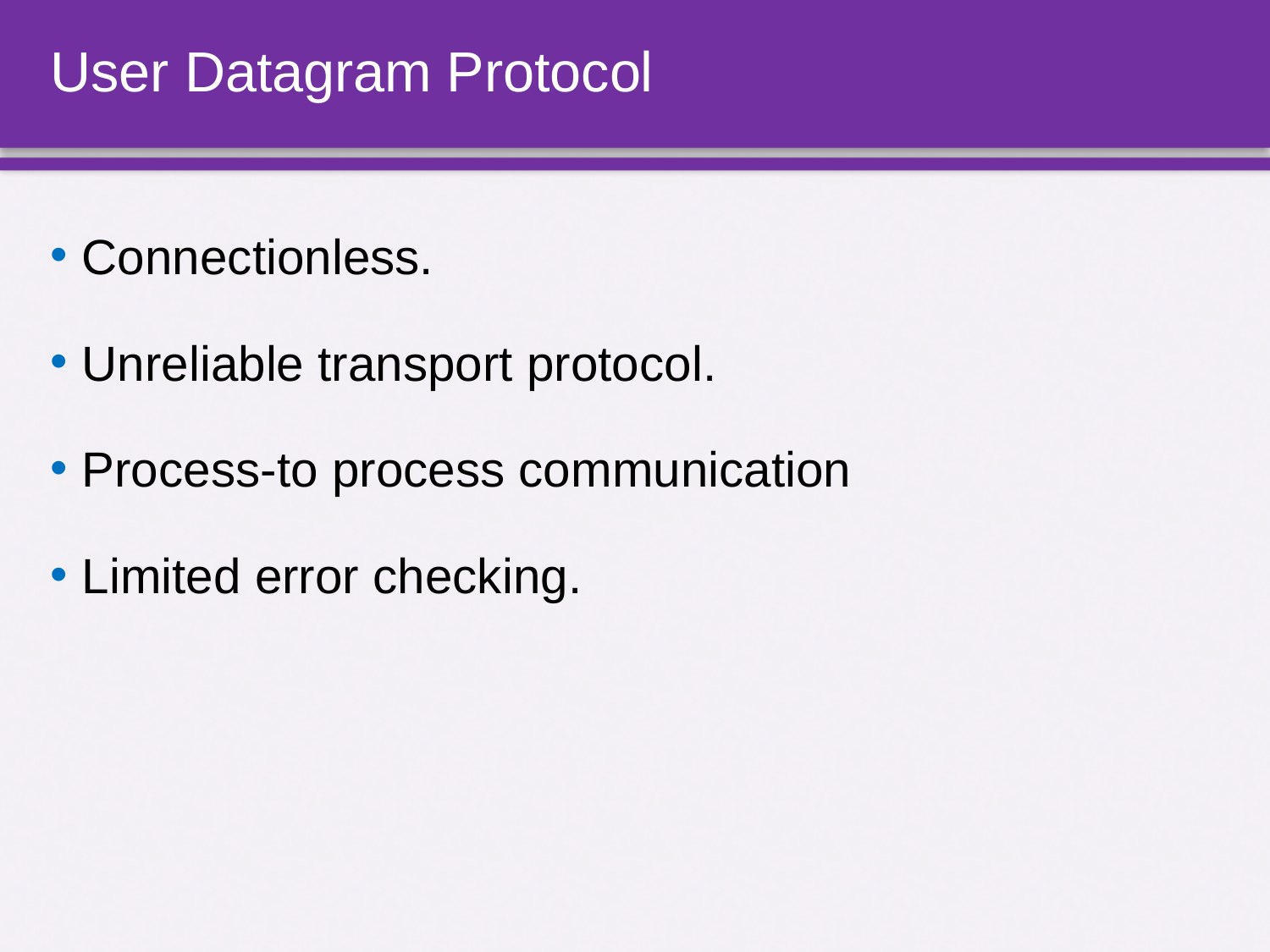

# User Datagram Protocol
Connectionless.
Unreliable transport protocol.
Process-to process communication
Limited error checking.